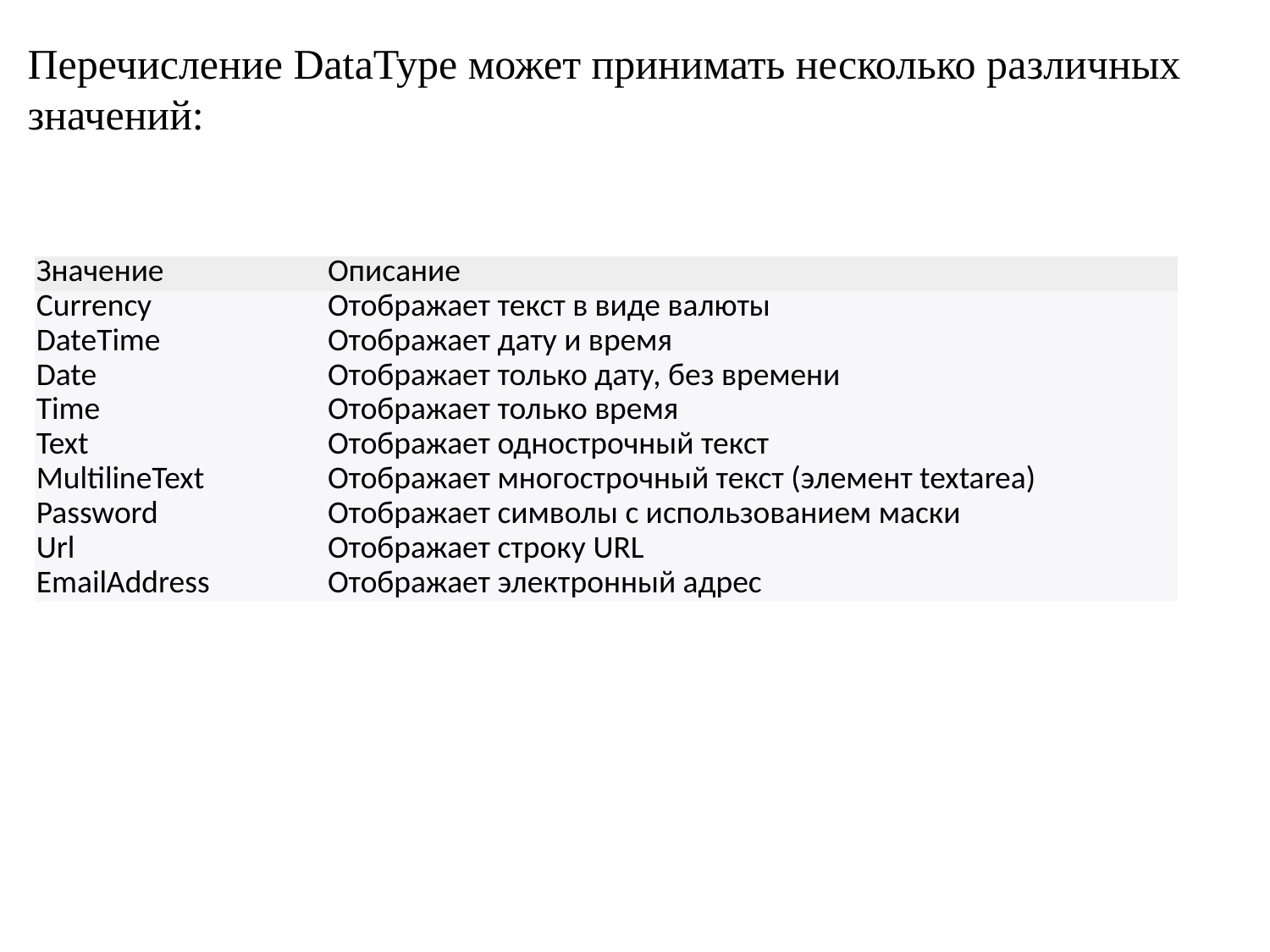

Перечисление DataType может принимать несколько различных значений:
| Значение | Описание |
| --- | --- |
| Currency | Отображает текст в виде валюты |
| DateTime | Отображает дату и время |
| Date | Отображает только дату, без времени |
| Time | Отображает только время |
| Text | Отображает однострочный текст |
| MultilineText | Отображает многострочный текст (элемент textarea) |
| Password | Отображает символы с использованием маски |
| Url | Отображает строку URL |
| EmailAddress | Отображает электронный адрес |